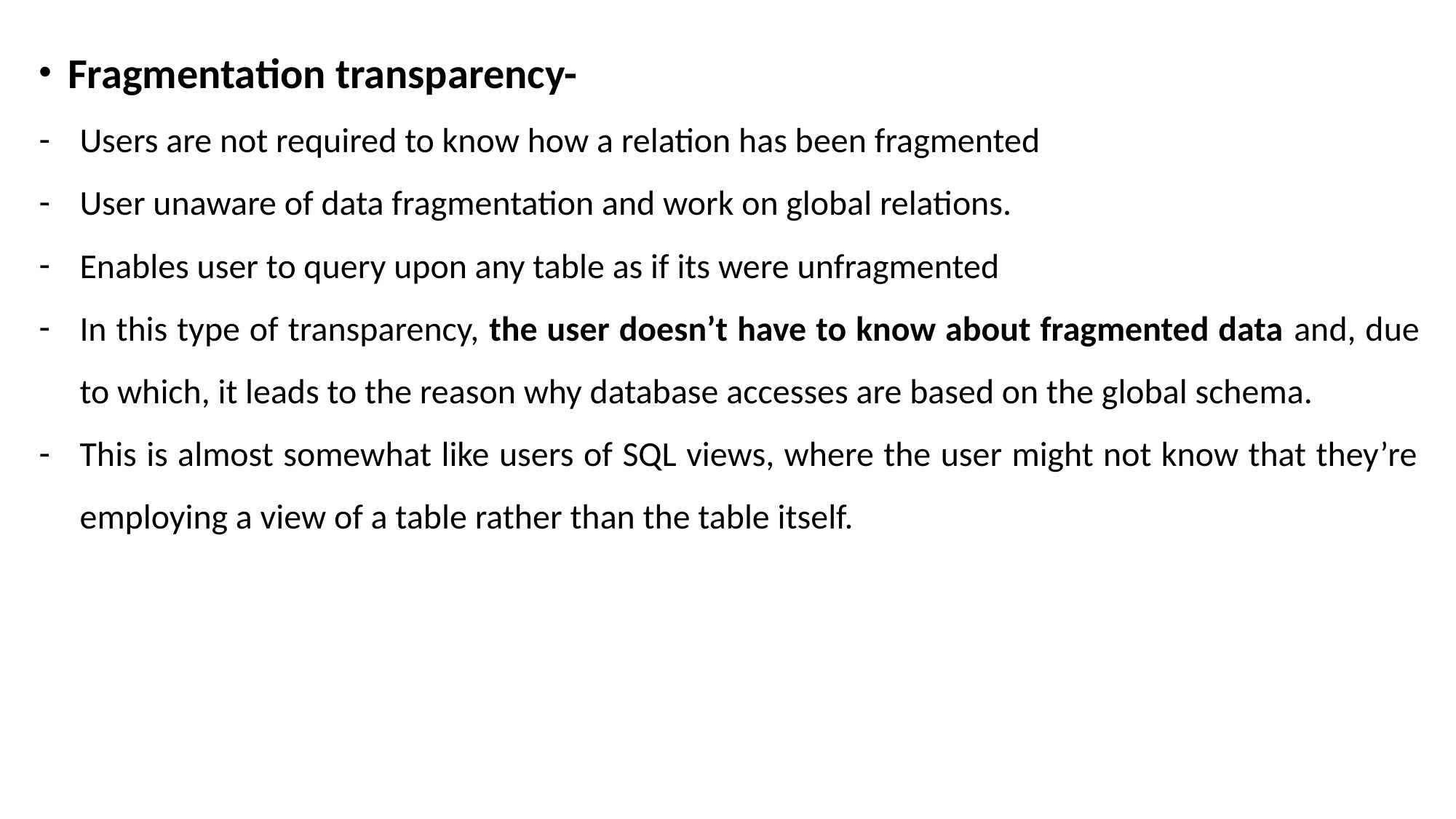

Fragmentation transparency-
Users are not required to know how a relation has been fragmented
User unaware of data fragmentation and work on global relations.
Enables user to query upon any table as if its were unfragmented
In this type of transparency, the user doesn’t have to know about fragmented data and, due to which, it leads to the reason why database accesses are based on the global schema.
This is almost somewhat like users of SQL views, where the user might not know that they’re employing a view of a table rather than the table itself.